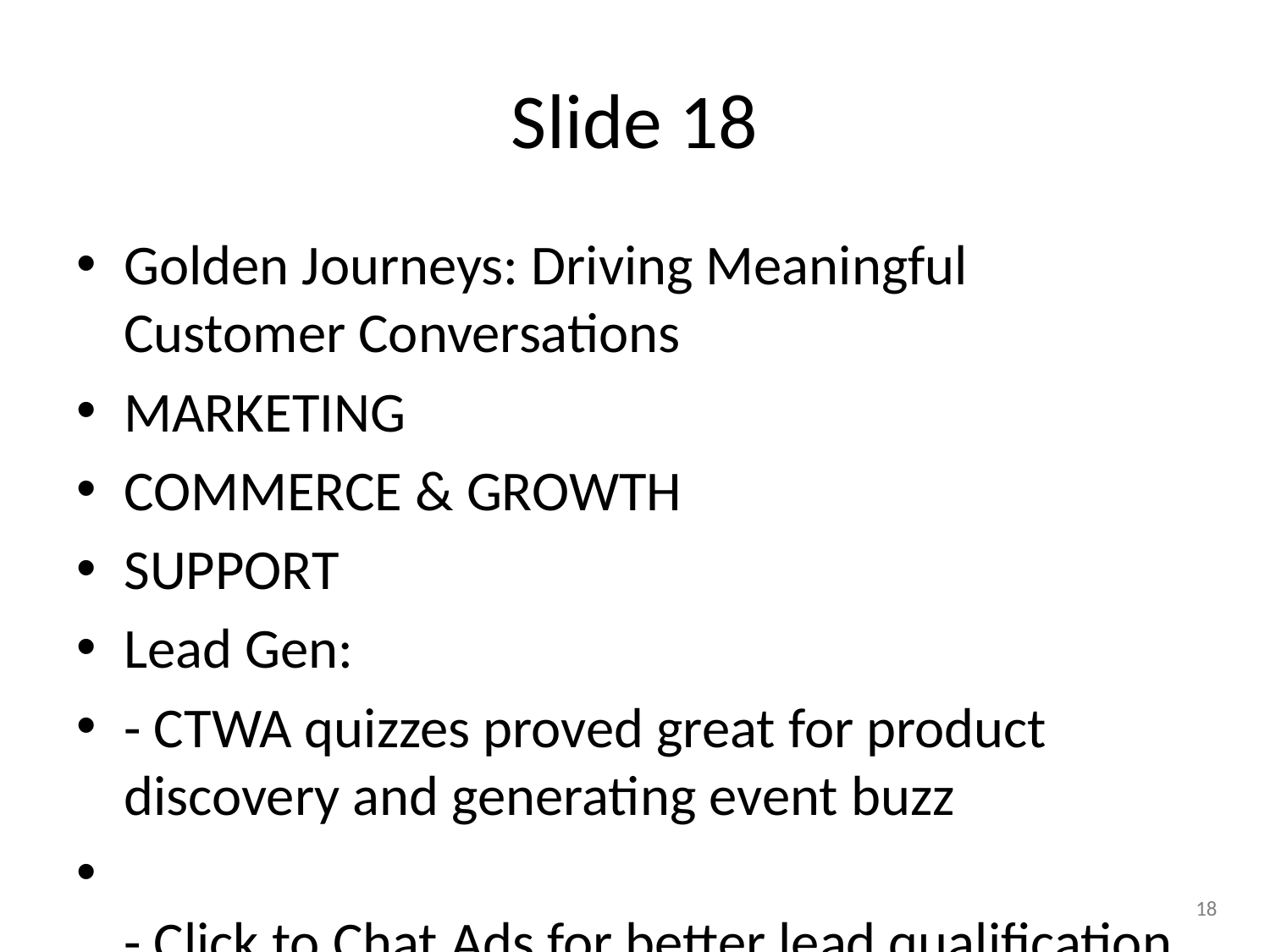

# Slide 18
Golden Journeys: Driving Meaningful Customer Conversations
MARKETING
COMMERCE & GROWTH
SUPPORT
Lead Gen:
- CTWA quizzes proved great for product discovery and generating event buzz
- Click to Chat Ads for better lead qualification
Service Reminders:
- Increased wallet share
-WhatsApp loyalty onboarding
- Data-driven cross/up-selling
- Unified customer insights across verticals

Renewals:
Seamless renewals and subscription management boost customer retention and cut churn
Referrals:
New user acquisition via WhatsApp referrals
Product promotion: Interactive campaigns boost engagement and first-party data
Automated RTO Management: -
-Automated address verification
-Real-time tracking
- Proactive customer communication
3X Lower CPL
~24% Reduced CPL
75% App
Download Rate
24X Return on Spends
~40X  ROI
100K Active Users
7.3X ROI
~32% Reduced Cost Per Renewal
18